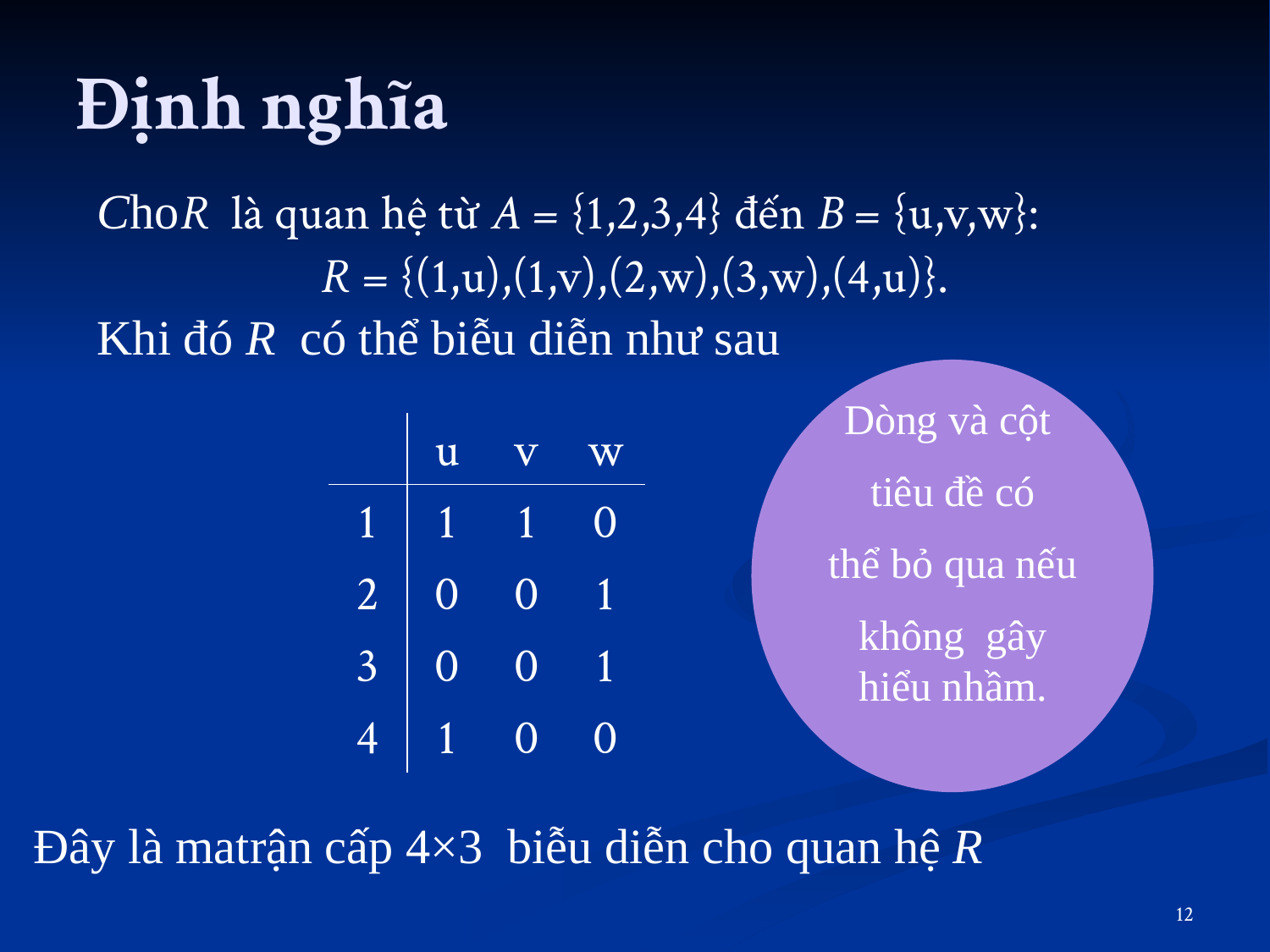

# Định nghĩa
ChoR  là quan hệ từ A = {1,2,3,4} đến B = {u,v,w}:
R = {(1,u),(1,v),(2,w),(3,w),(4,u)}.
Khi đó R  có thể biễu diễn như sau

Dòng và cột
tiêu đề có
thể bỏ qua nếu
không  gây hiểu nhầm.
|  | u | v | w |
| --- | --- | --- | --- |
| 1 | 1 | 1 | 0 |
| 2 | 0 | 0 | 1 |
| 3 | 0 | 0 | 1 |
| 4 | 1 | 0 | 0 |
Đây là matrận cấp 4×3  biễu diễn cho quan hệ R
12